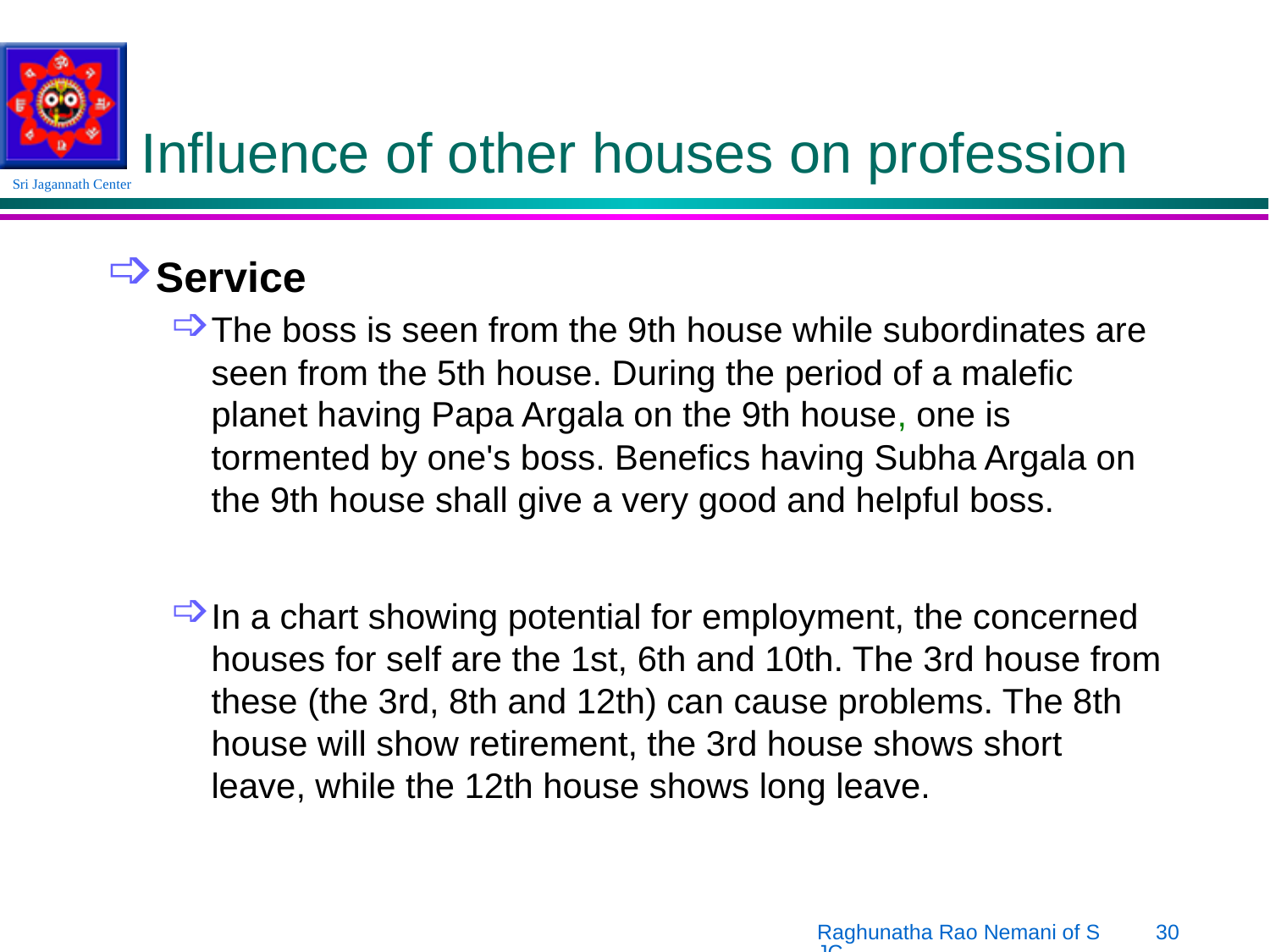

# Influence of other houses on profession
Service
The boss is seen from the 9th house while subordinates are seen from the 5th house. During the period of a malefic planet having Papa Argala on the 9th house, one is tormented by one's boss. Benefics having Subha Argala on the 9th house shall give a very good and helpful boss.

In a chart showing potential for employment, the concerned houses for self are the 1st, 6th and 10th. The 3rd house from these (the 3rd, 8th and 12th) can cause problems. The 8th house will show retirement, the 3rd house shows short leave, while the 12th house shows long leave.
Raghunatha Rao Nemani of SJC
30